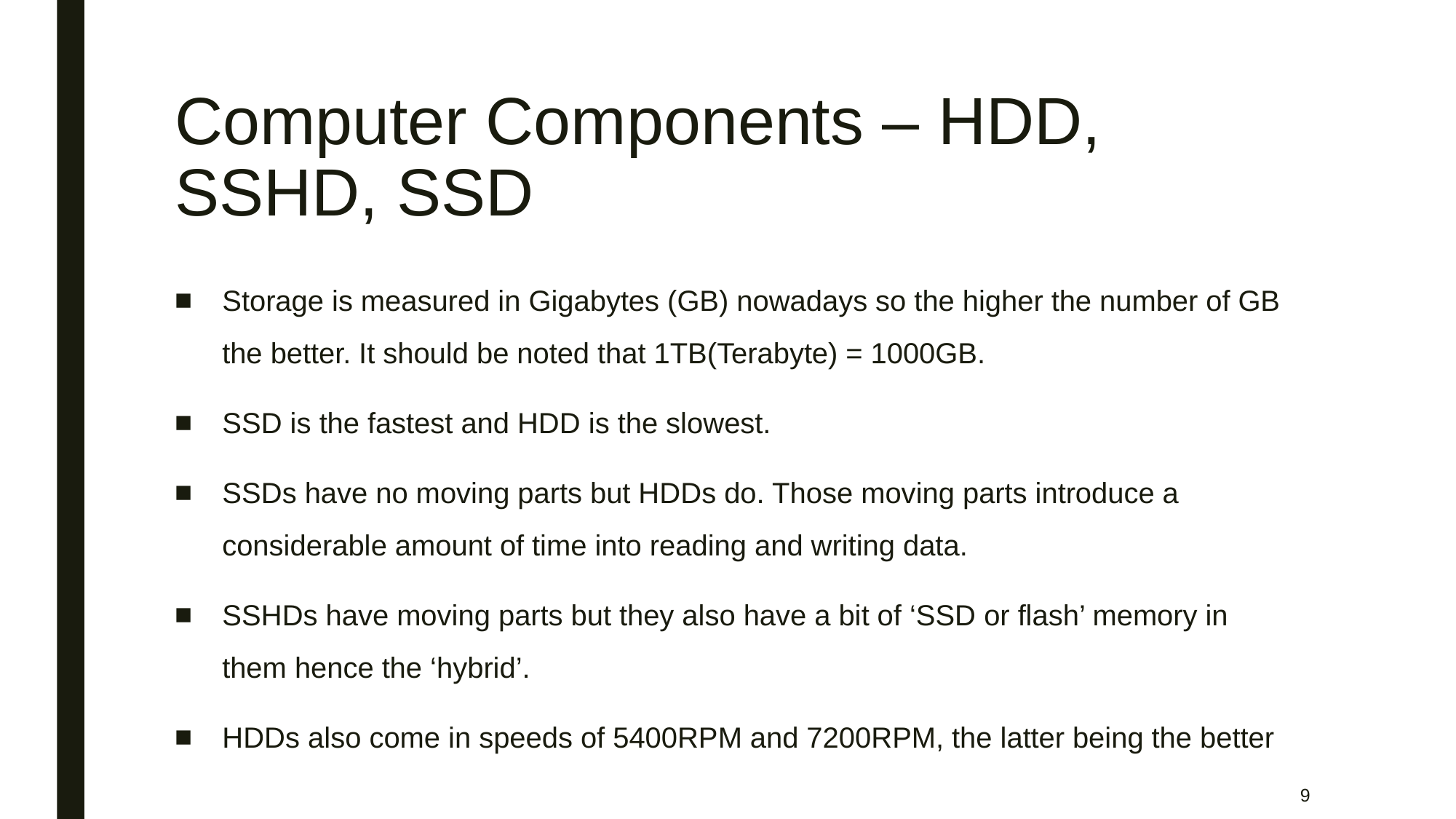

# Computer Components – HDD, SSHD, SSD
Storage is measured in Gigabytes (GB) nowadays so the higher the number of GB the better. It should be noted that 1TB(Terabyte) = 1000GB.
SSD is the fastest and HDD is the slowest.
SSDs have no moving parts but HDDs do. Those moving parts introduce a considerable amount of time into reading and writing data.
SSHDs have moving parts but they also have a bit of ‘SSD or flash’ memory in them hence the ‘hybrid’.
HDDs also come in speeds of 5400RPM and 7200RPM, the latter being the better
9